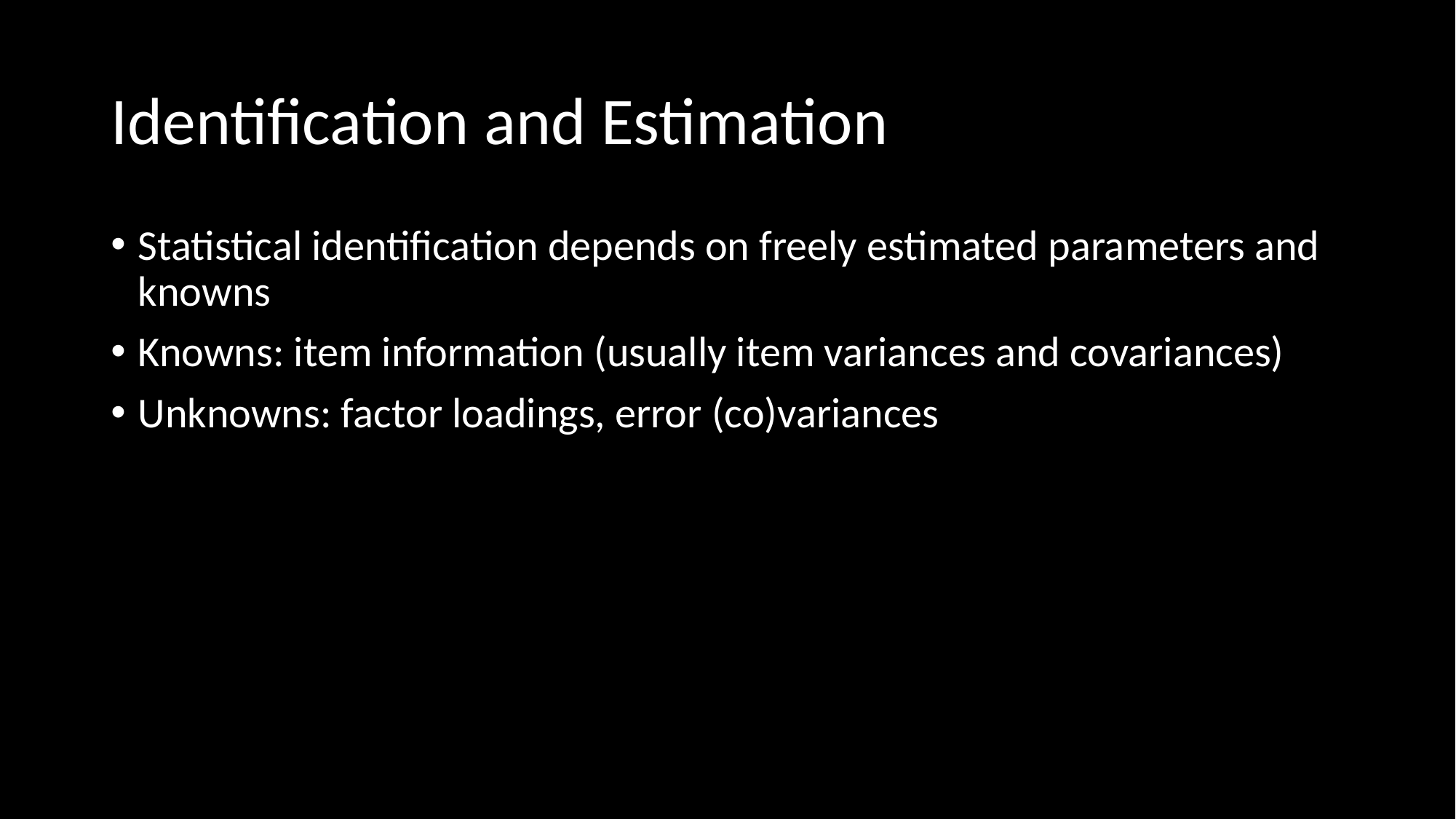

# Identification and Estimation
Statistical identification depends on freely estimated parameters and knowns
Knowns: item information (usually item variances and covariances)
Unknowns: factor loadings, error (co)variances